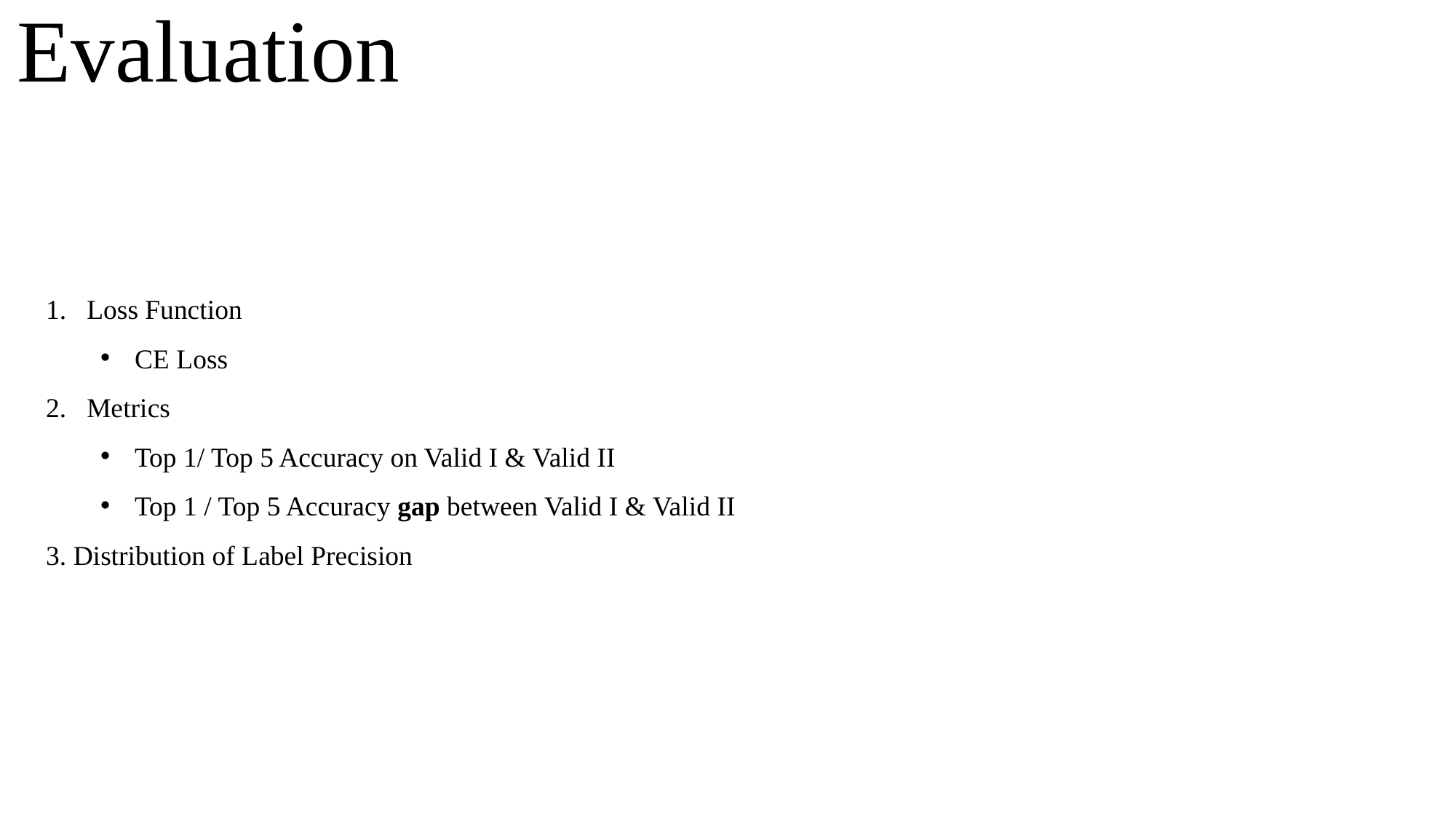

# Evaluation
Loss Function
CE Loss
Metrics
Top 1/ Top 5 Accuracy on Valid I & Valid II
Top 1 / Top 5 Accuracy gap between Valid I & Valid II
3. Distribution of Label Precision